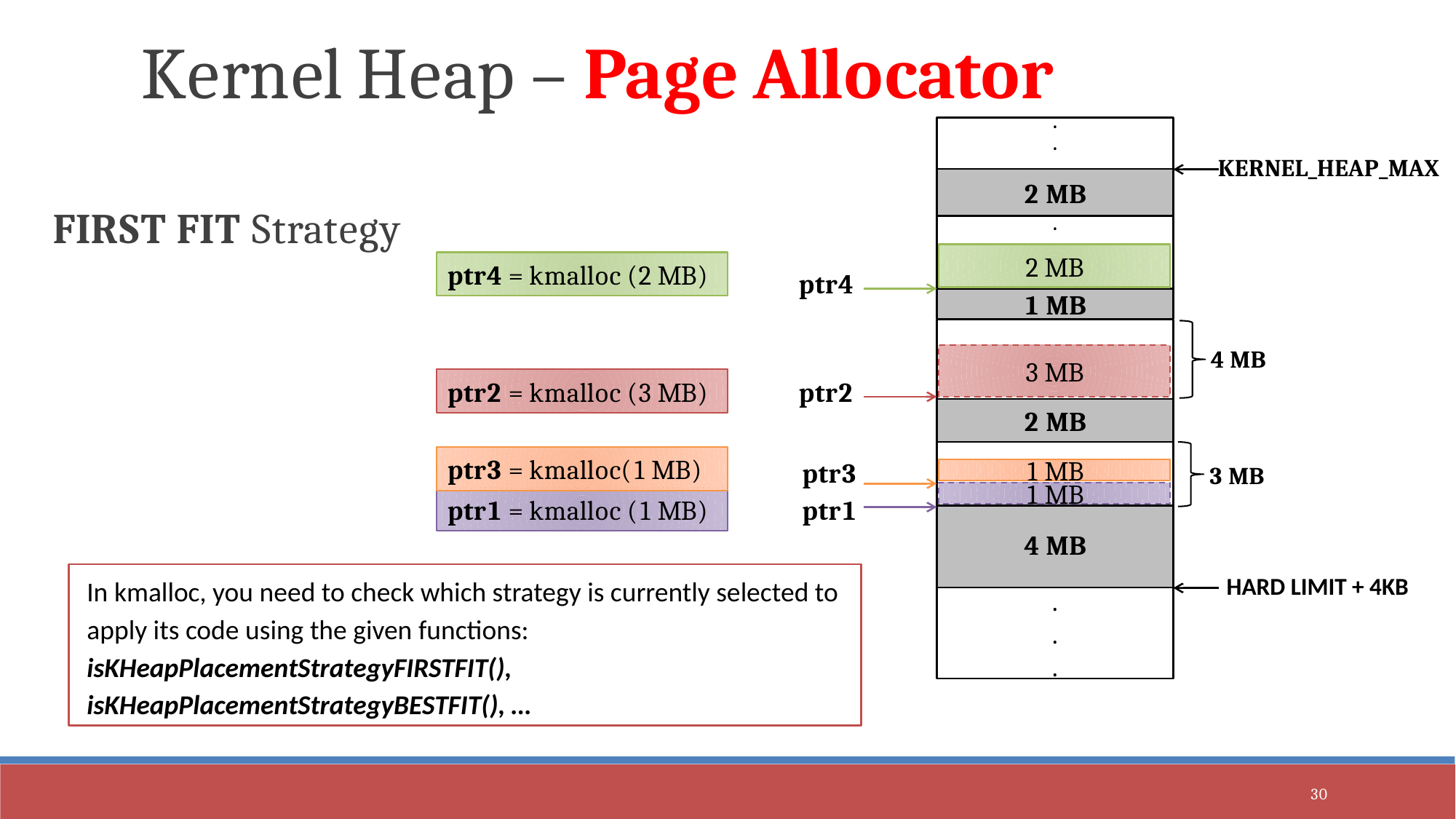

Kernel Heap – Page Allocator
.
.
.
KERNEL_HEAP_MAX
.
.
.
1 MB

4 MB
2 MB

3 MB
4 MB
HARD LIMIT + 4KB
.
.
.
2 MB
FIRST FIT Strategy

2 MB
ptr4 = kmalloc (2 MB)
ptr4
3 MB
ptr2 = kmalloc (3 MB)
ptr2
ptr3 = kmalloc(1 MB)
ptr3
1 MB
1 MB
ptr1 = kmalloc (1 MB)
ptr1
In kmalloc, you need to check which strategy is currently selected to apply its code using the given functions: isKHeapPlacementStrategyFIRSTFIT(), isKHeapPlacementStrategyBESTFIT(), …
30